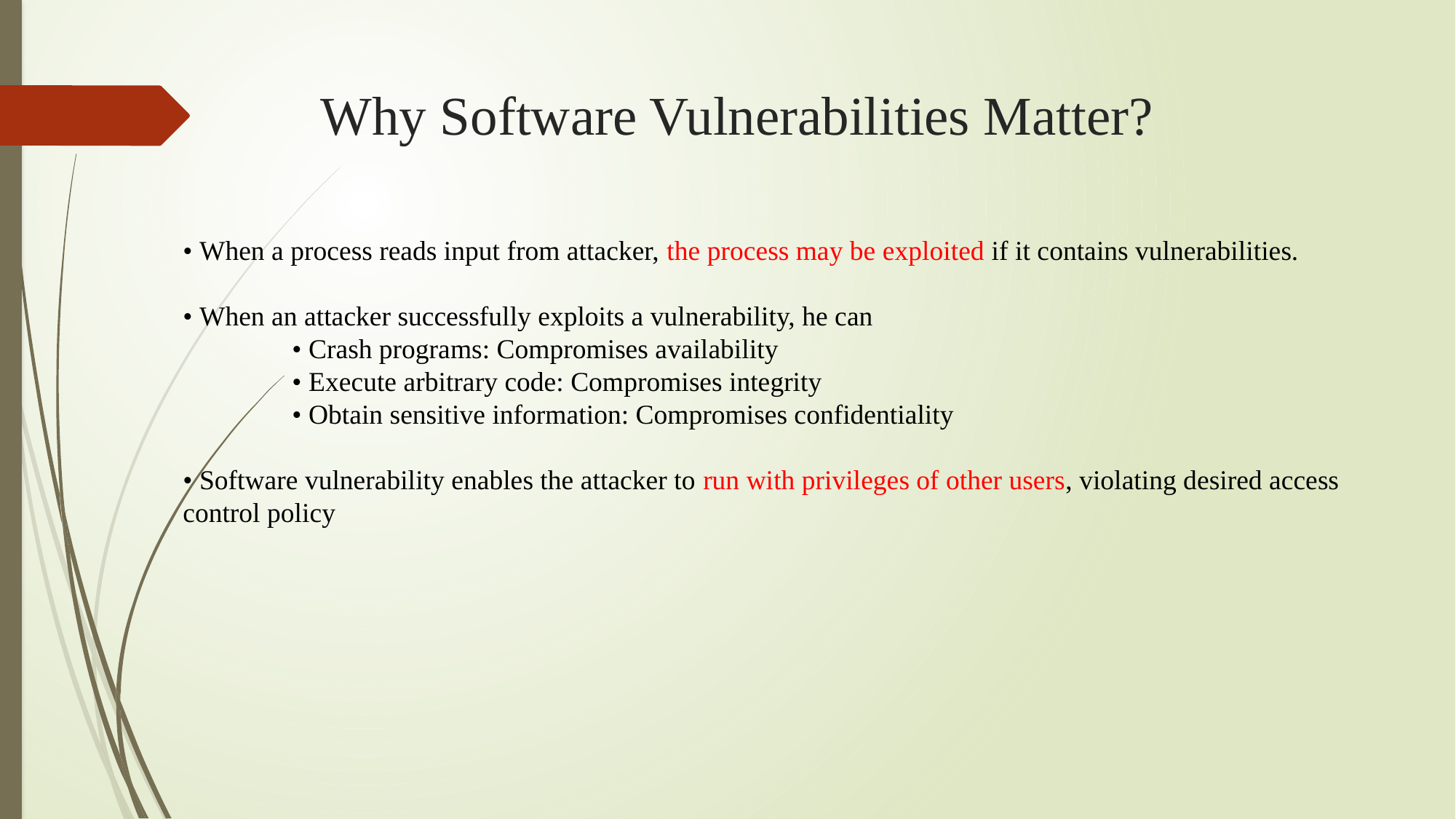

# Why Software Vulnerabilities Matter?
• When a process reads input from attacker, the process may be exploited if it contains vulnerabilities.

• When an attacker successfully exploits a vulnerability, he can
	• Crash programs: Compromises availability
	• Execute arbitrary code: Compromises integrity
	• Obtain sensitive information: Compromises confidentiality

• Software vulnerability enables the attacker to run with privileges of other users, violating desired access control policy